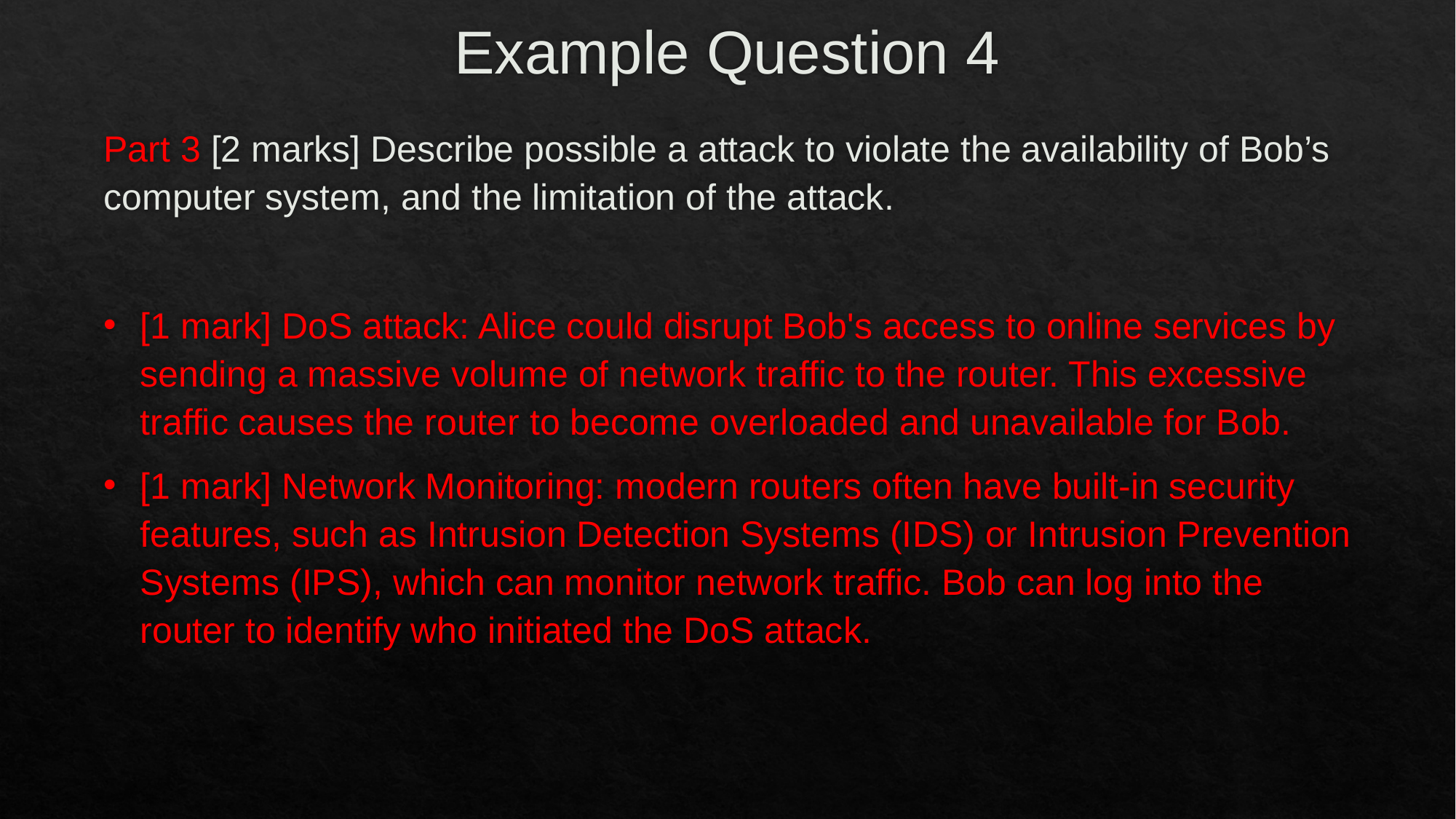

# Example Question 4
Part 3 [2 marks] Describe possible a attack to violate the availability of Bob’s computer system, and the limitation of the attack.

[1 mark] DoS attack: Alice could disrupt Bob's access to online services by sending a massive volume of network traffic to the router. This excessive traffic causes the router to become overloaded and unavailable for Bob.
[1 mark] Network Monitoring: modern routers often have built-in security features, such as Intrusion Detection Systems (IDS) or Intrusion Prevention Systems (IPS), which can monitor network traffic. Bob can log into the router to identify who initiated the DoS attack.